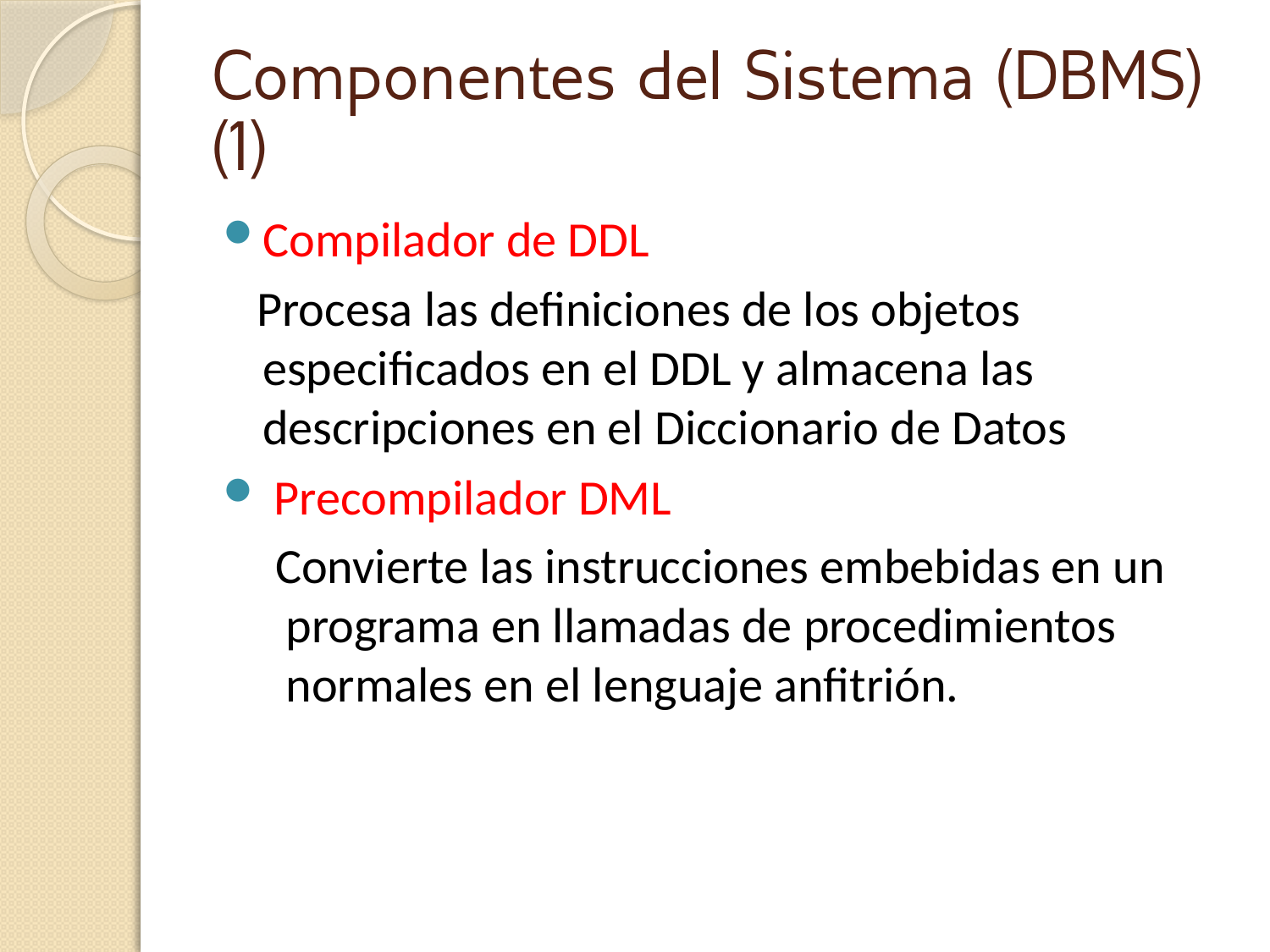

# Componentes del Sistema (DBMS) (1)
Compilador de DDL
   Procesa las definiciones de los objetos especificados en el DDL y almacena las descripciones en el Diccionario de Datos
 Precompilador DML
Convierte las instrucciones embebidas en un programa en llamadas de procedimientos normales en el lenguaje anfitrión.